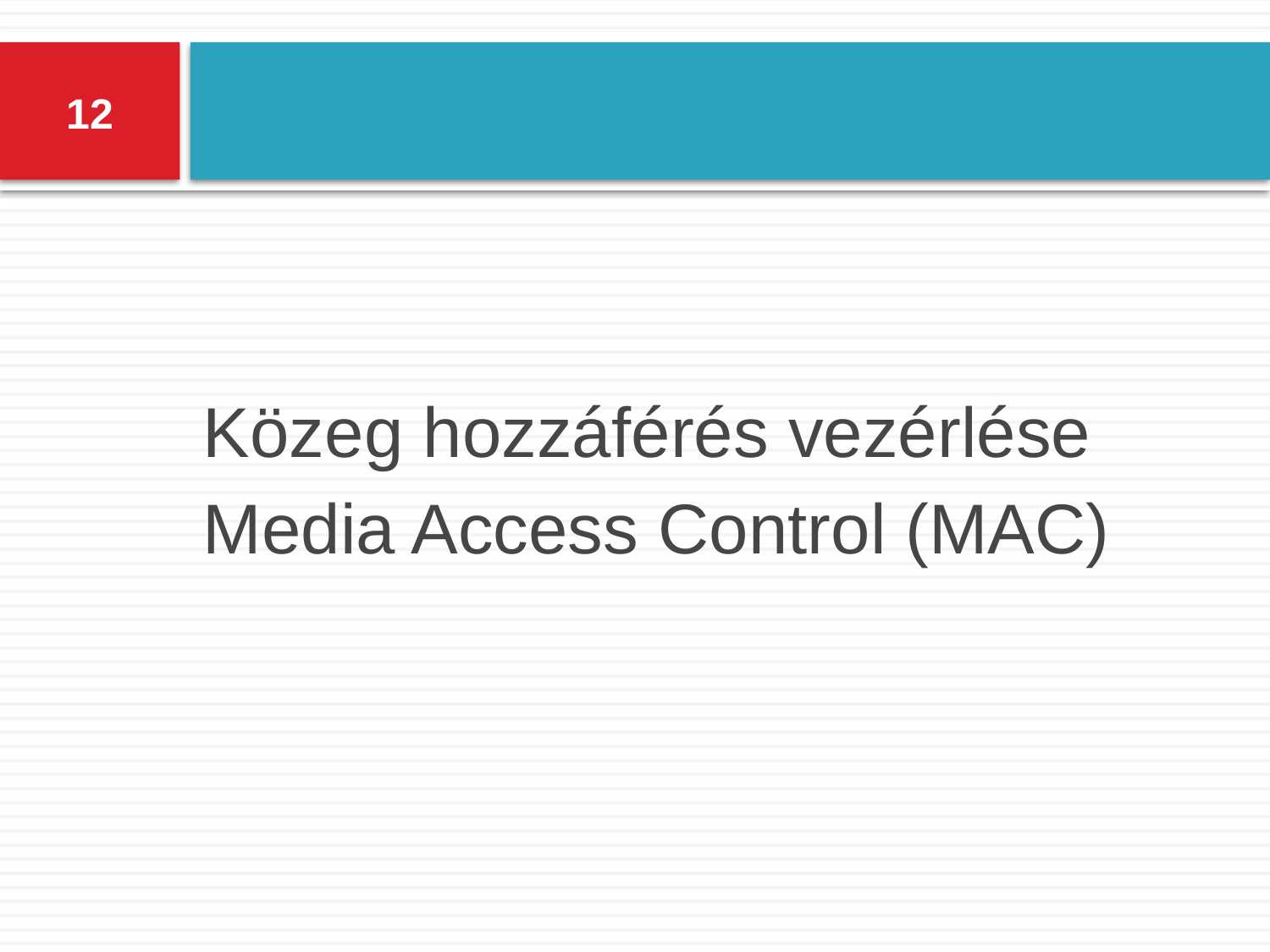

#
12
Közeg hozzáférés vezérlése
Media Access Control (MAC)